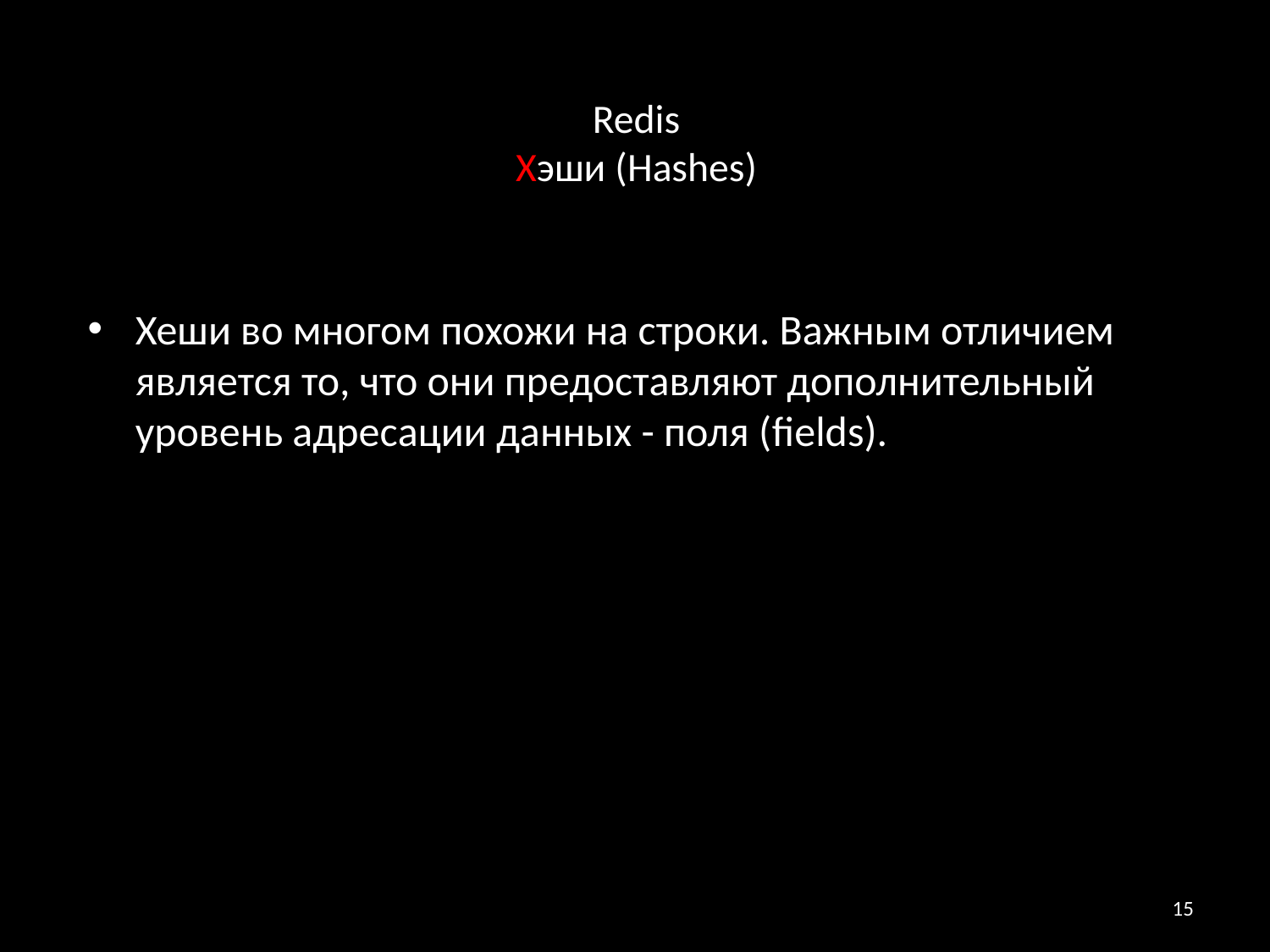

# Redis Хэши (Hashes)
Хеши во многом похожи на строки. Важным отличием является то, что они предоставляют дополнительный уровень адресации данных - поля (fields).
15